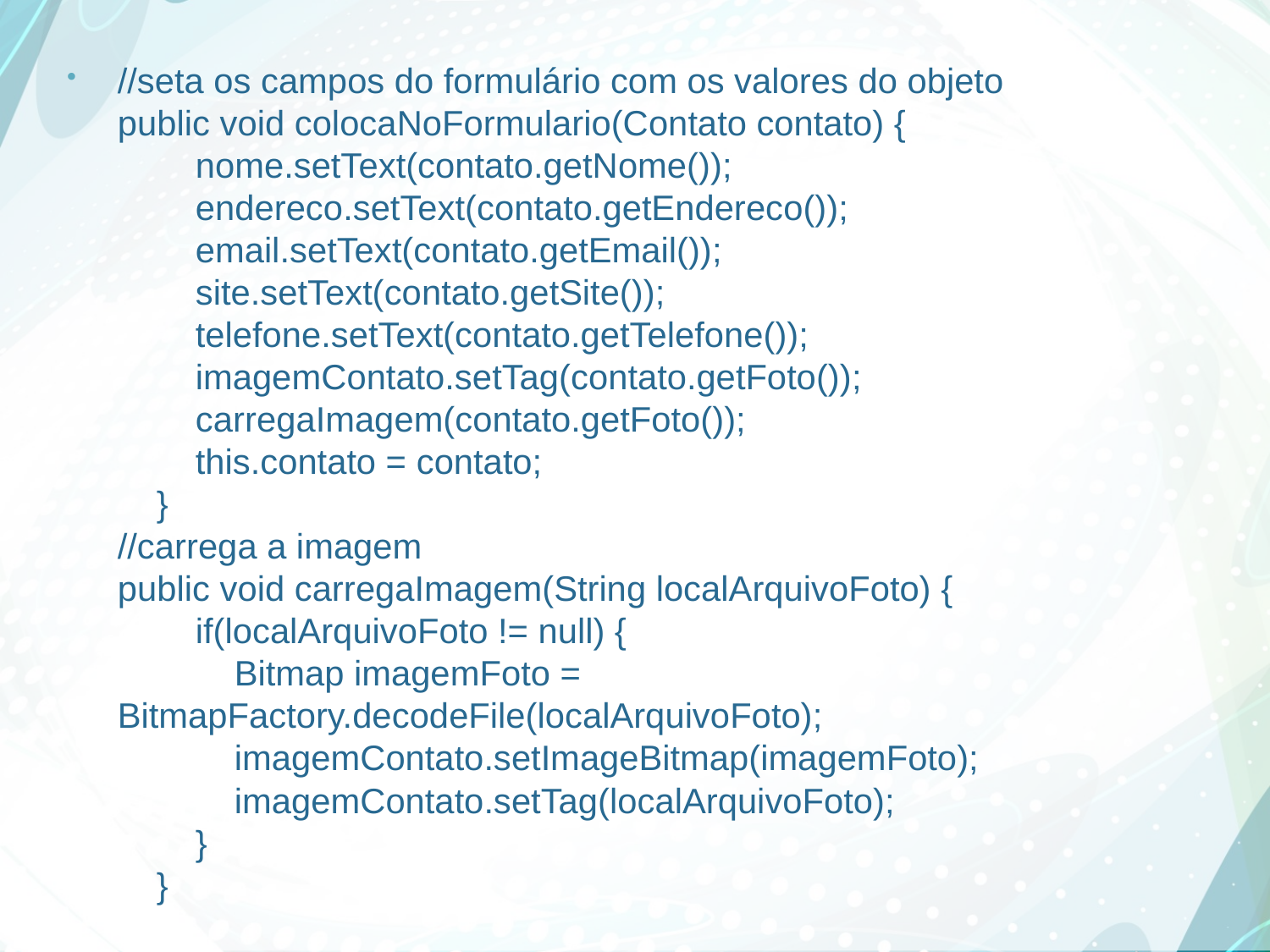

//seta os campos do formulário com os valores do objeto
public void colocaNoFormulario(Contato contato) {
        nome.setText(contato.getNome());
        endereco.setText(contato.getEndereco());
        email.setText(contato.getEmail());
        site.setText(contato.getSite());
        telefone.setText(contato.getTelefone());
        imagemContato.setTag(contato.getFoto());
        carregaImagem(contato.getFoto());
        this.contato = contato;
    }
//carrega a imagem
public void carregaImagem(String localArquivoFoto) {
        if(localArquivoFoto != null) {
            Bitmap imagemFoto = BitmapFactory.decodeFile(localArquivoFoto);
            imagemContato.setImageBitmap(imagemFoto);
            imagemContato.setTag(localArquivoFoto);
        }
    }